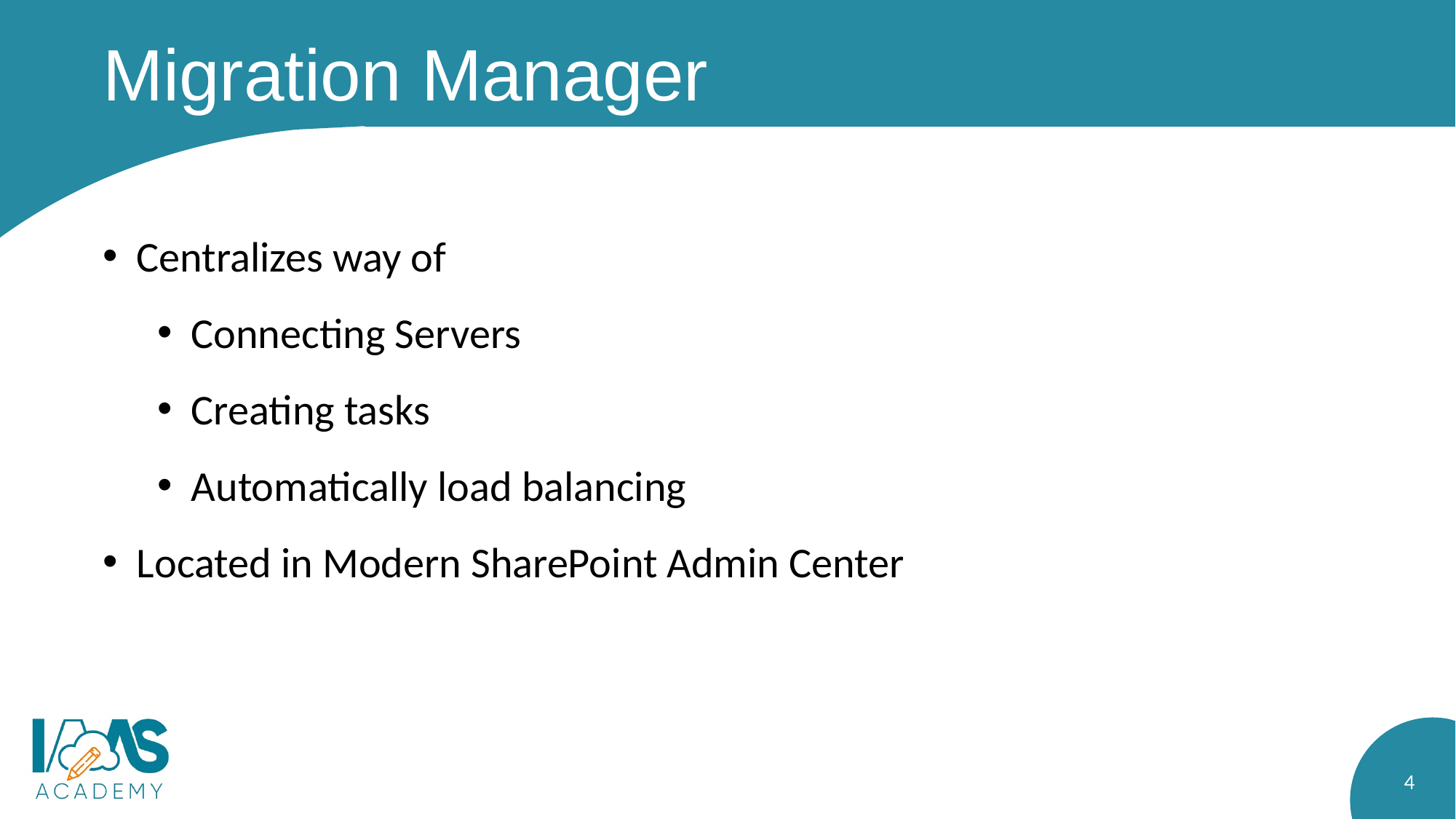

# Migration Manager
Centralizes way of
Connecting Servers
Creating tasks
Automatically load balancing
Located in Modern SharePoint Admin Center

4